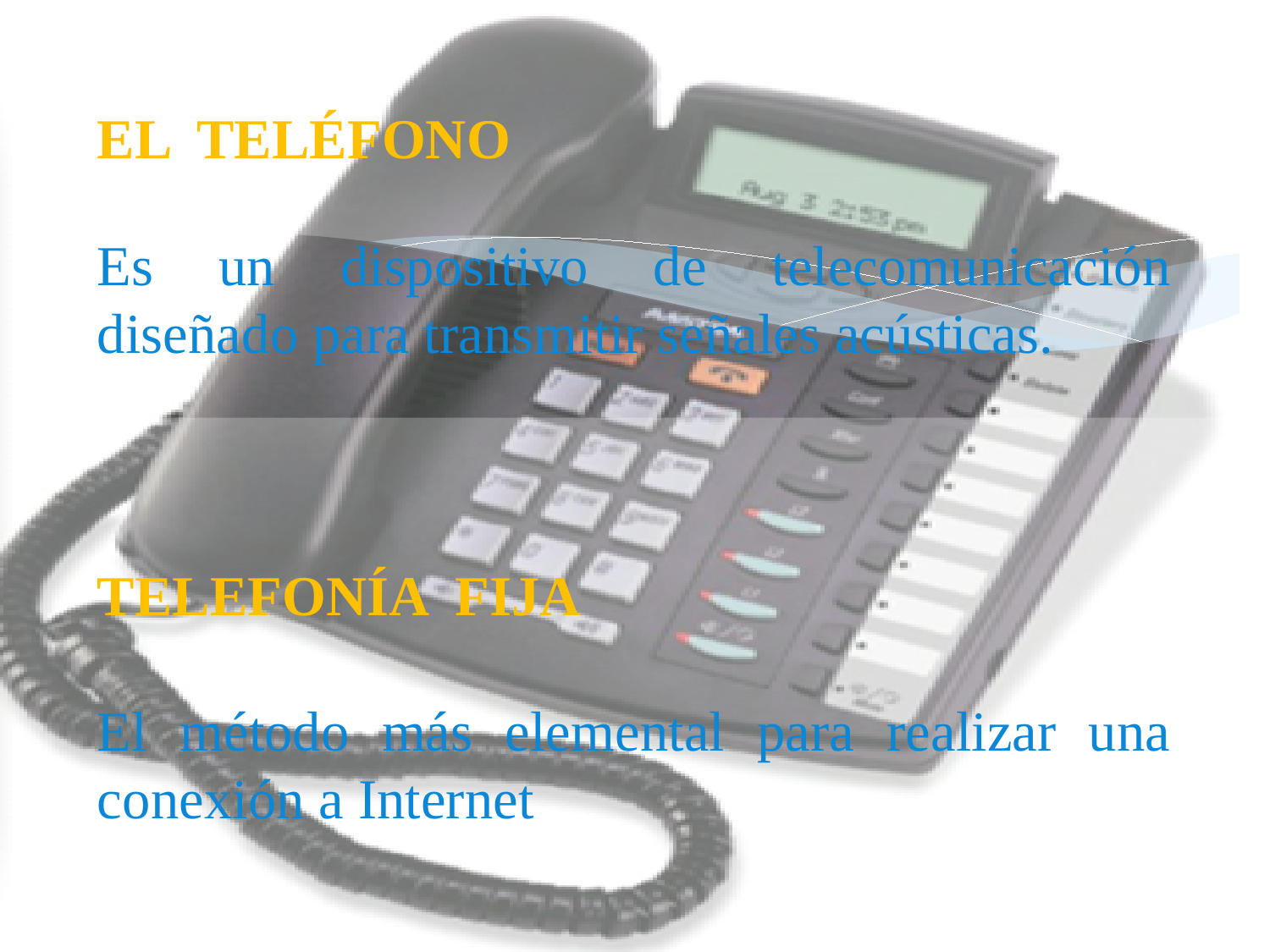

EL  TELÉFONO

Es un dispositivo de telecomunicación diseñado para transmitir señales acústicas.

TELEFONÍA  FIJA

El método más elemental para realizar una conexión a Internet